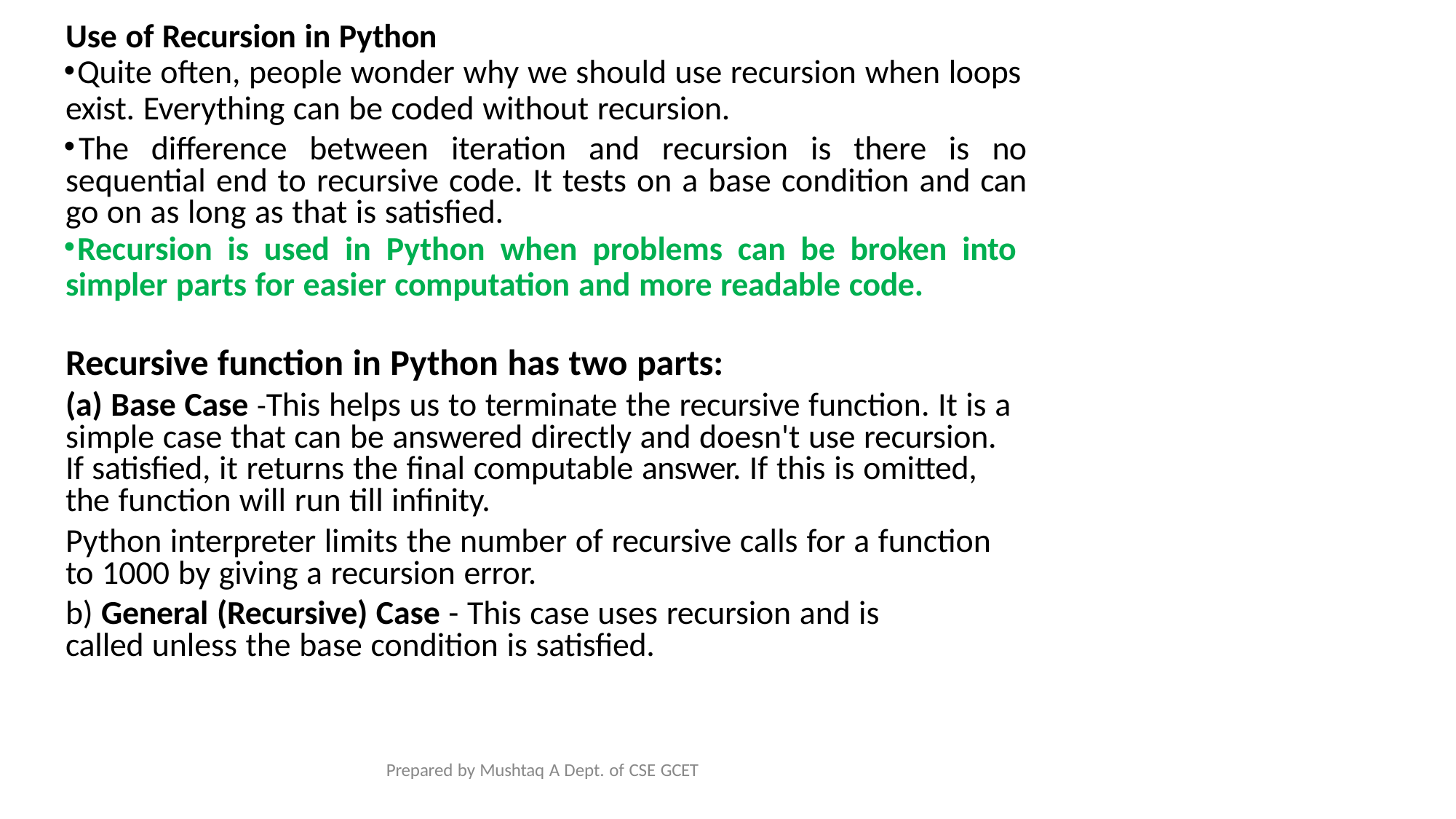

Use of Recursion in Python
Quite often, people wonder why we should use recursion when loops
exist. Everything can be coded without recursion.
	The  difference  between  iteration  and  recursion  is  there  is  no sequential end to recursive code. It tests on a base condition and can go on as long as that is satisfied.
Recursion is used in Python when problems can be broken into
simpler parts for easier computation and more readable code.
Recursive function in Python has two parts:
(a) Base Case -This helps us to terminate the recursive function. It is a simple case that can be answered directly and doesn't use recursion. If satisfied, it returns the final computable answer. If this is omitted, the function will run till infinity.
Python interpreter limits the number of recursive calls for a function to 1000 by giving a recursion error.
b) General (Recursive) Case - This case uses recursion and is called unless the base condition is satisfied.
Prepared by Mushtaq A Dept. of CSE GCET